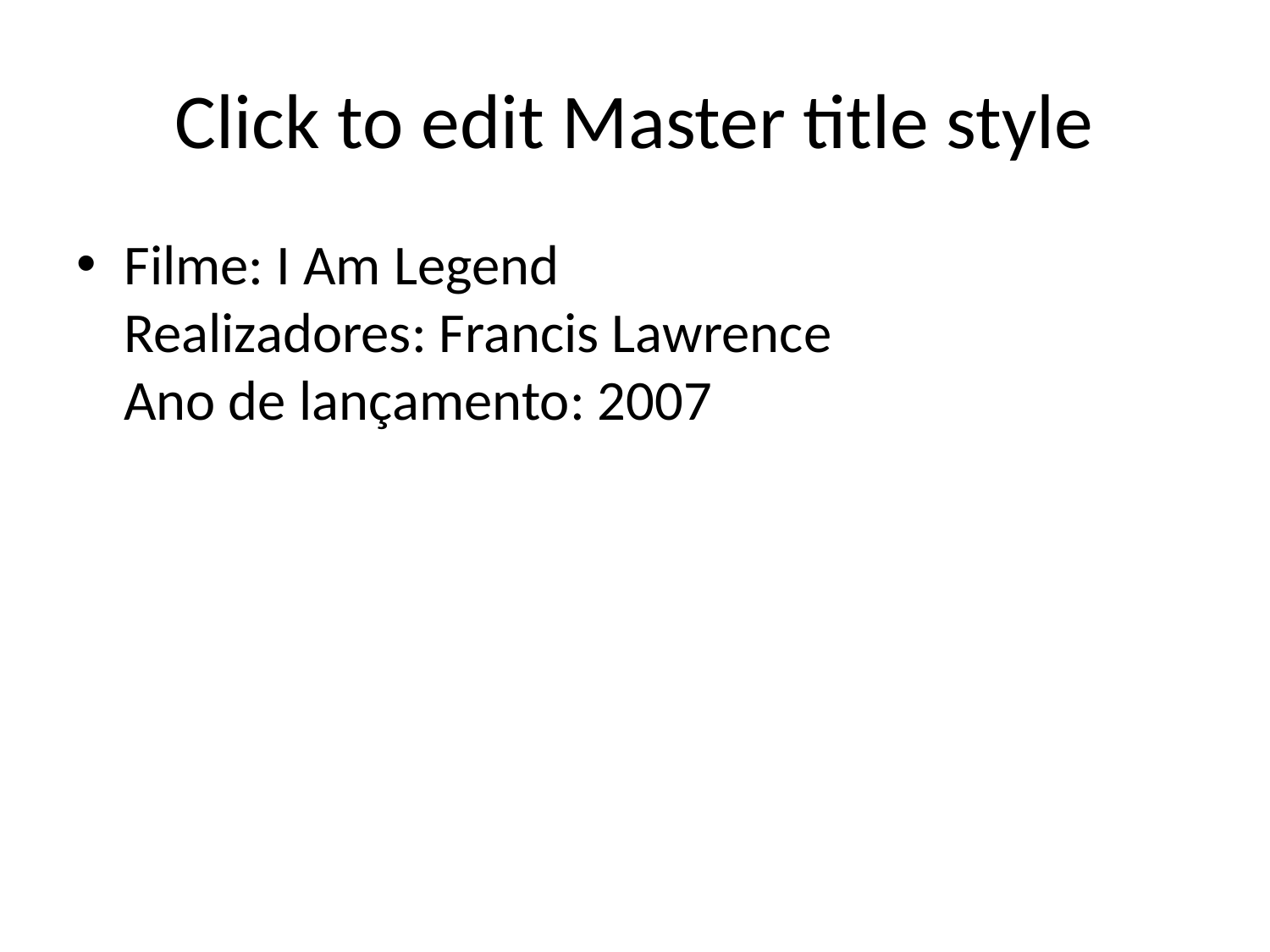

# Click to edit Master title style
Filme: I Am Legend
Realizadores: Francis Lawrence
Ano de lançamento: 2007